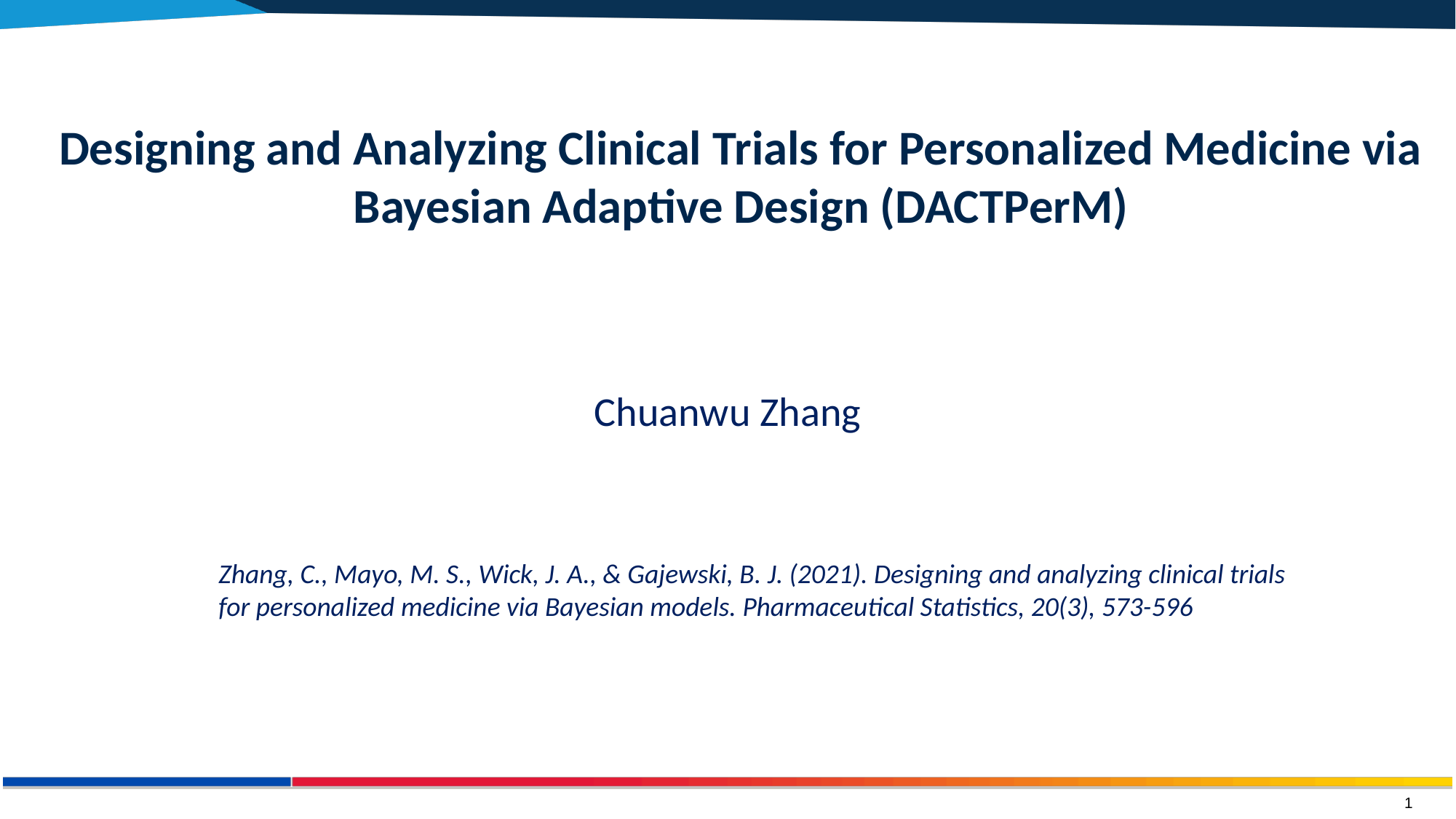

Designing and Analyzing Clinical Trials for Personalized Medicine via Bayesian Adaptive Design (DACTPerM)
Chuanwu Zhang

Zhang, C., Mayo, M. S., Wick, J. A., & Gajewski, B. J. (2021). Designing and analyzing clinical trials for personalized medicine via Bayesian models. Pharmaceutical Statistics, 20(3), 573-596